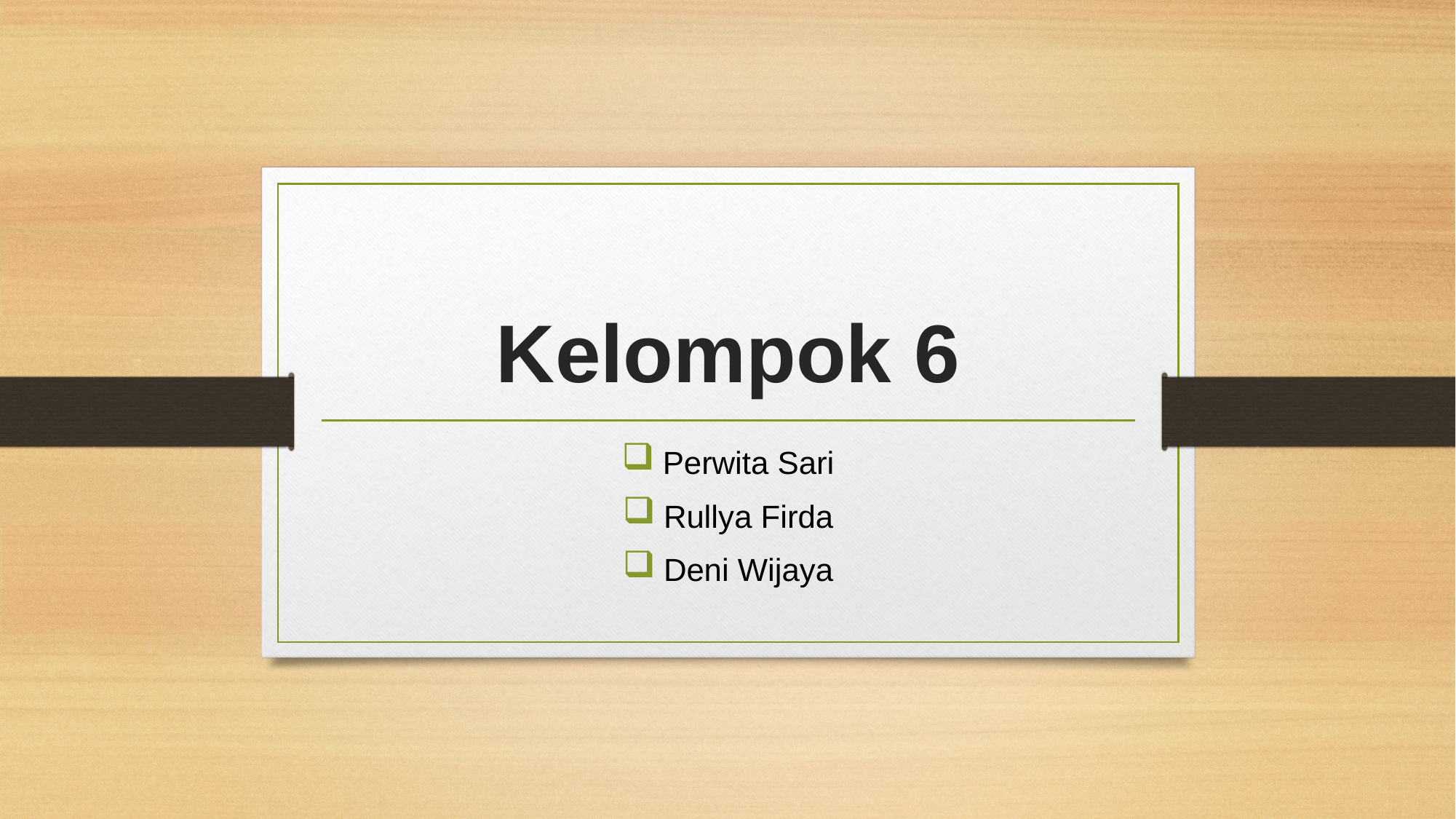

# Kelompok 6
Perwita Sari
Rullya Firda
Deni Wijaya